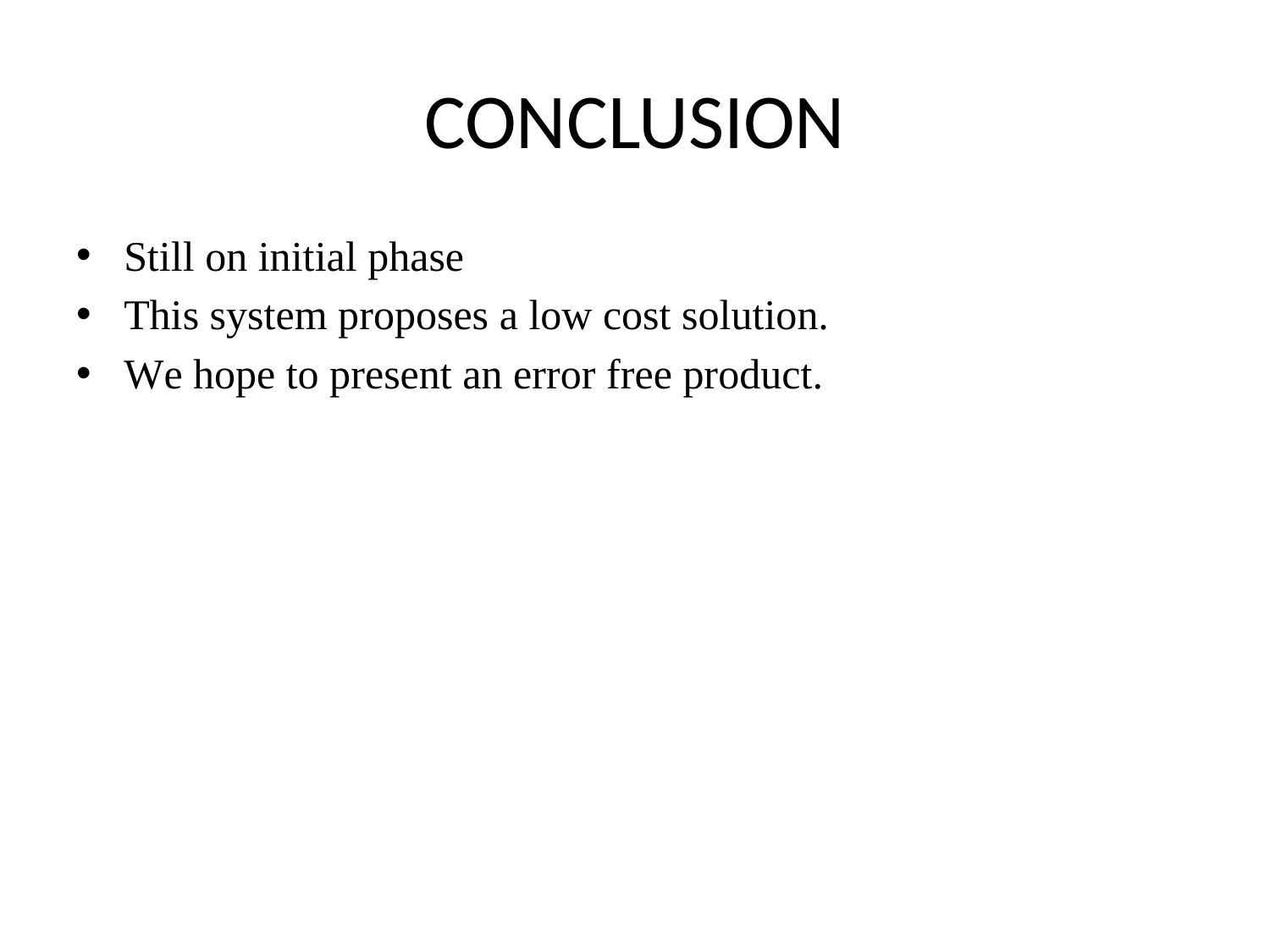

# CONCLUSION
Still on initial phase
This system proposes a low cost solution.
We hope to present an error free product.